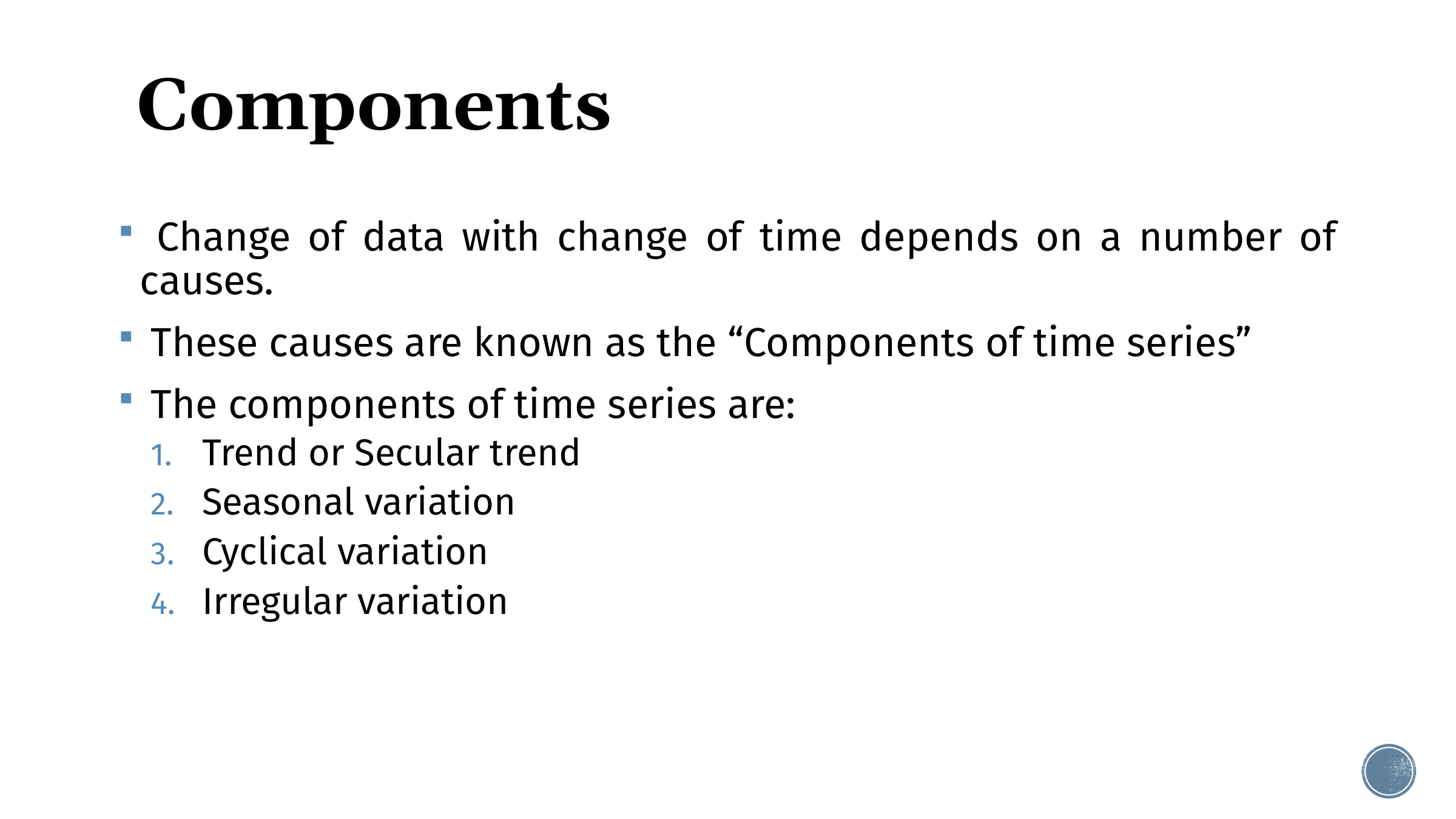

# Components
 Change of data with change of time depends on a number of causes.
 These causes are known as the “Components of time series”
 The components of time series are:
Trend or Secular trend
Seasonal variation
Cyclical variation
Irregular variation